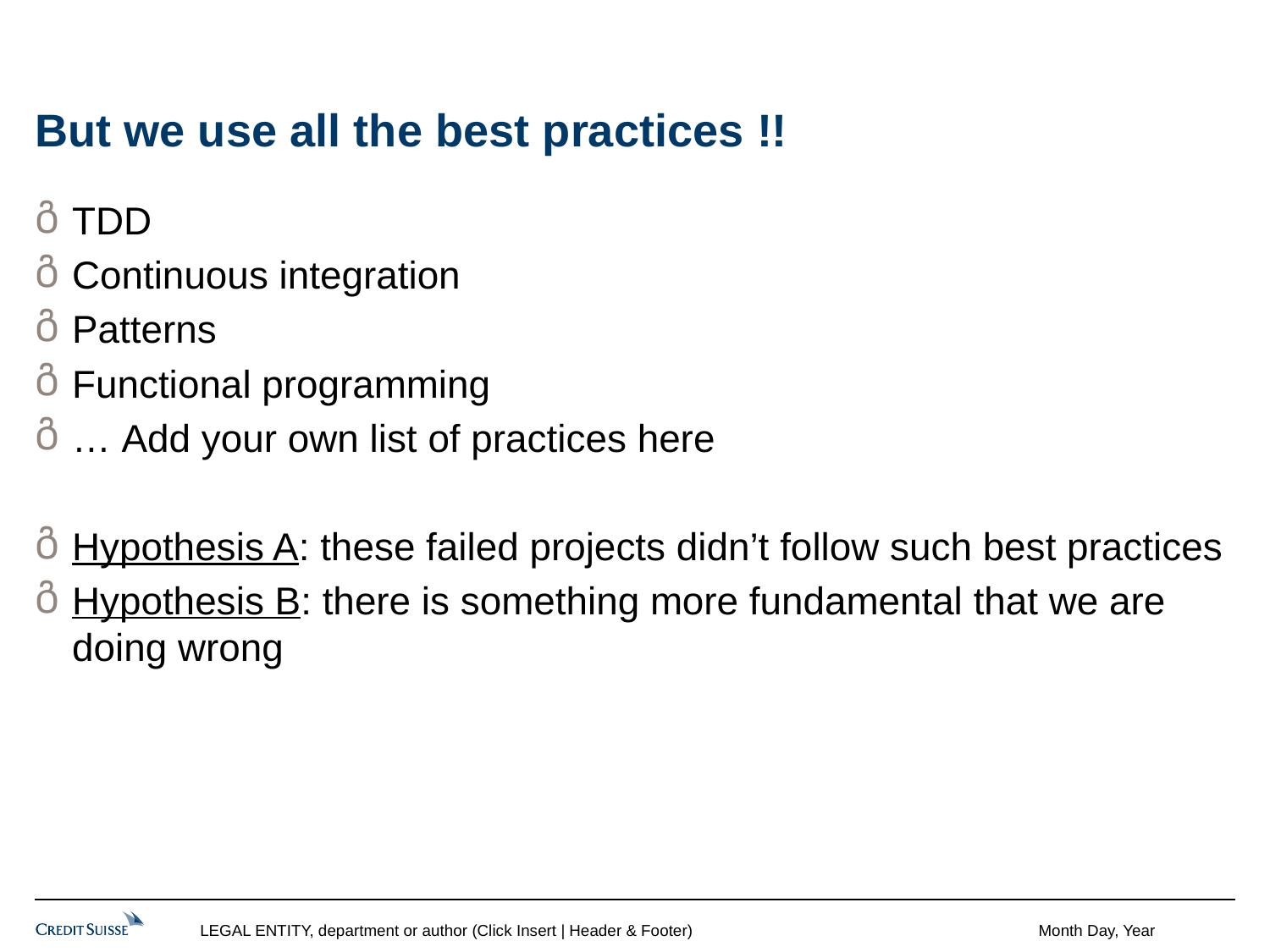

# But we use all the best practices !!
TDD
Continuous integration
Patterns
Functional programming
… Add your own list of practices here

Hypothesis A: these failed projects didn’t follow such best practices
Hypothesis B: there is something more fundamental that we are doing wrong
LEGAL ENTITY, department or author (Click Insert | Header & Footer)
Month Day, Year